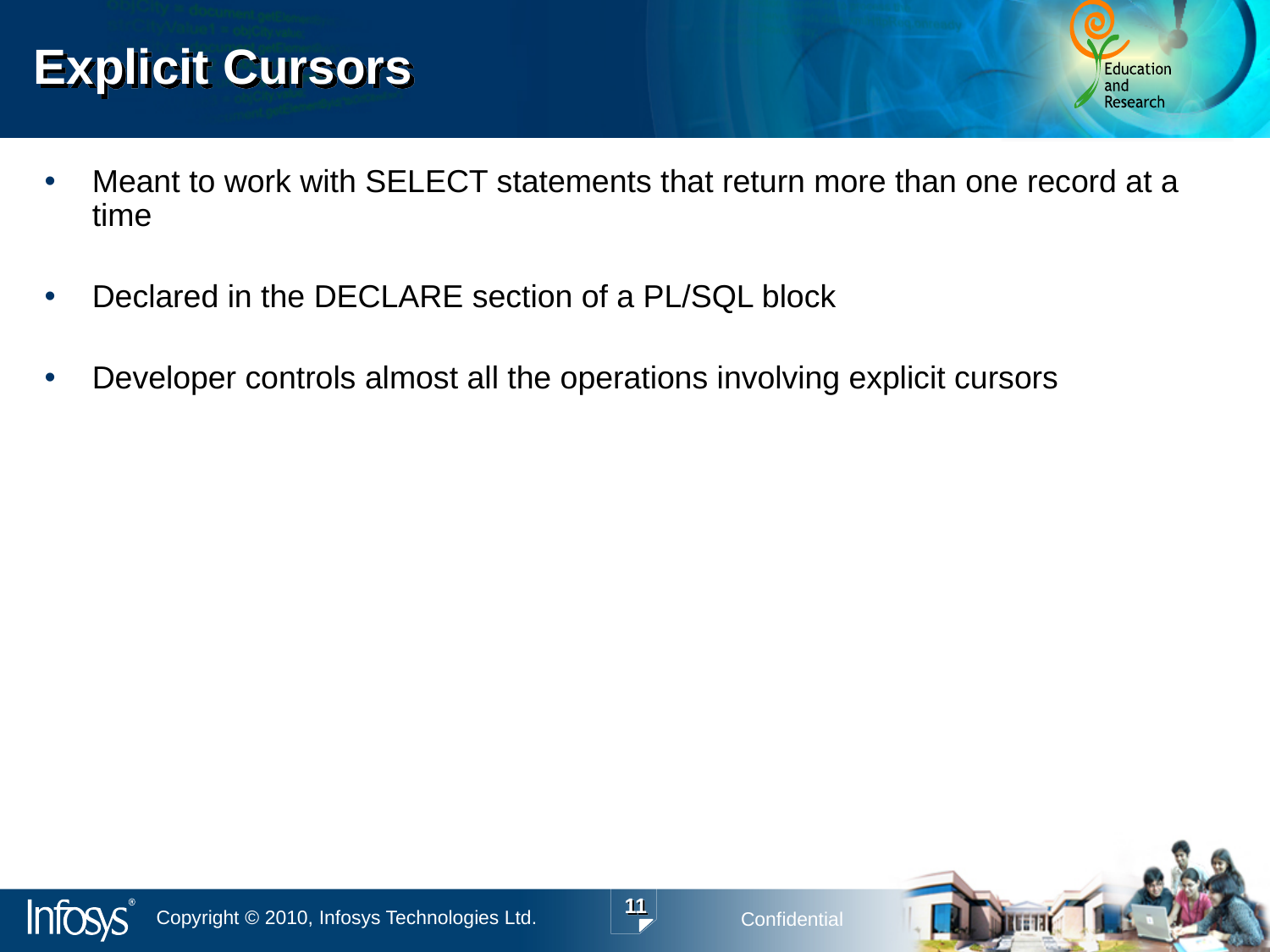

# Explicit Cursors
Meant to work with SELECT statements that return more than one record at a time

Declared in the DECLARE section of a PL/SQL block

Developer controls almost all the operations involving explicit cursors

11